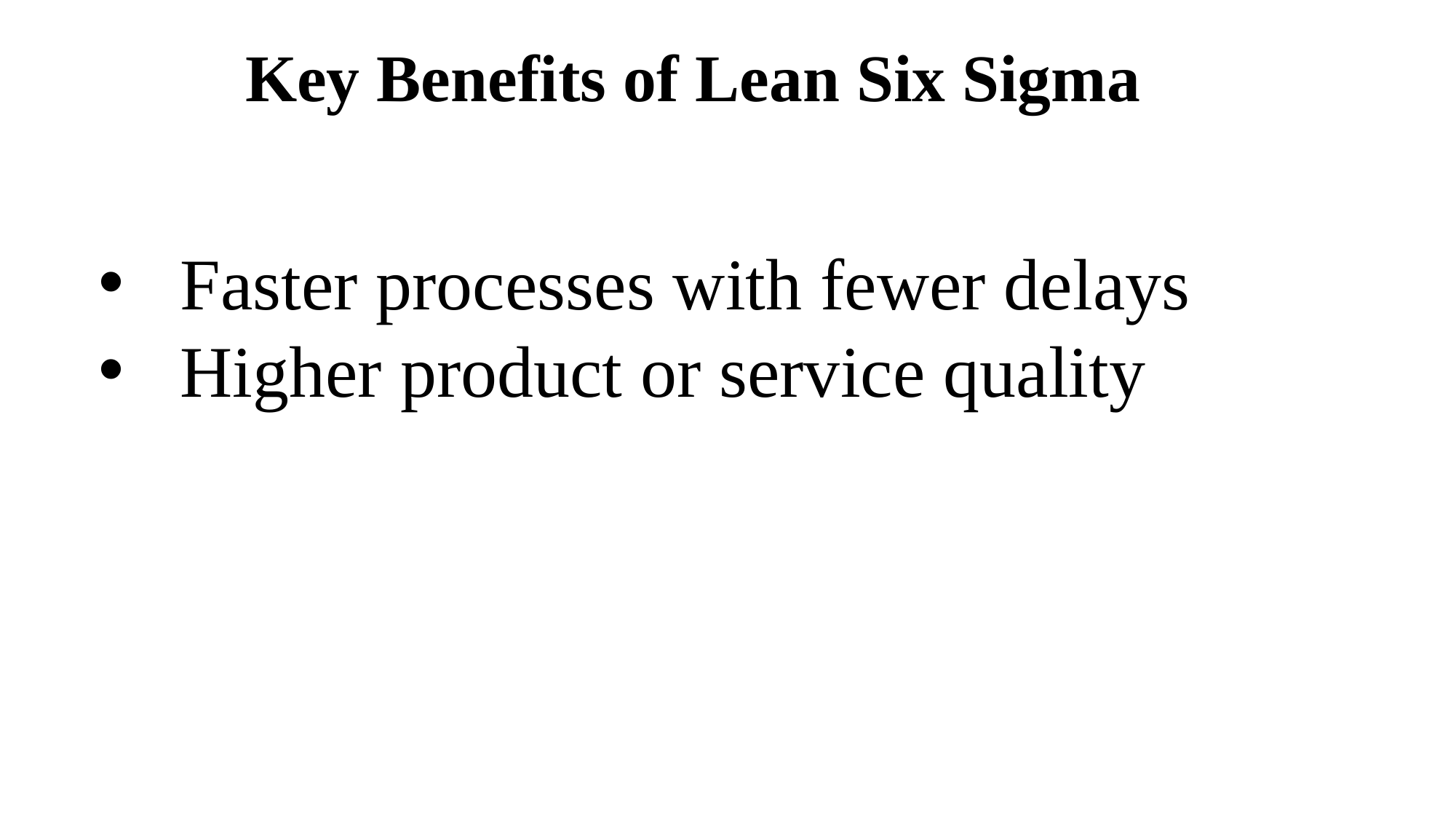

Key Benefits of Lean Six Sigma
Faster processes with fewer delays
Higher product or service quality